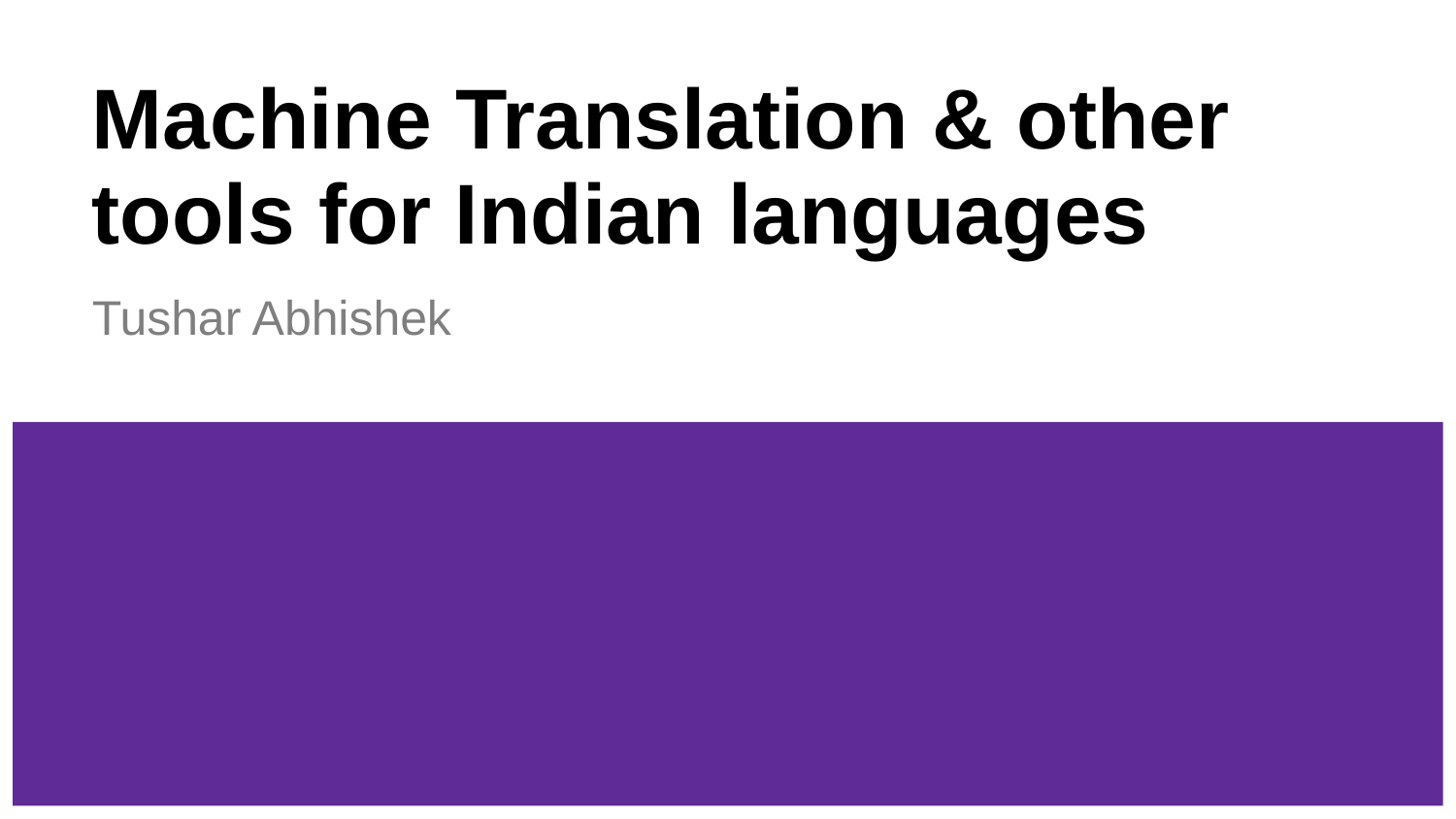

# Machine Translation & other tools for Indian languages
Tushar Abhishek